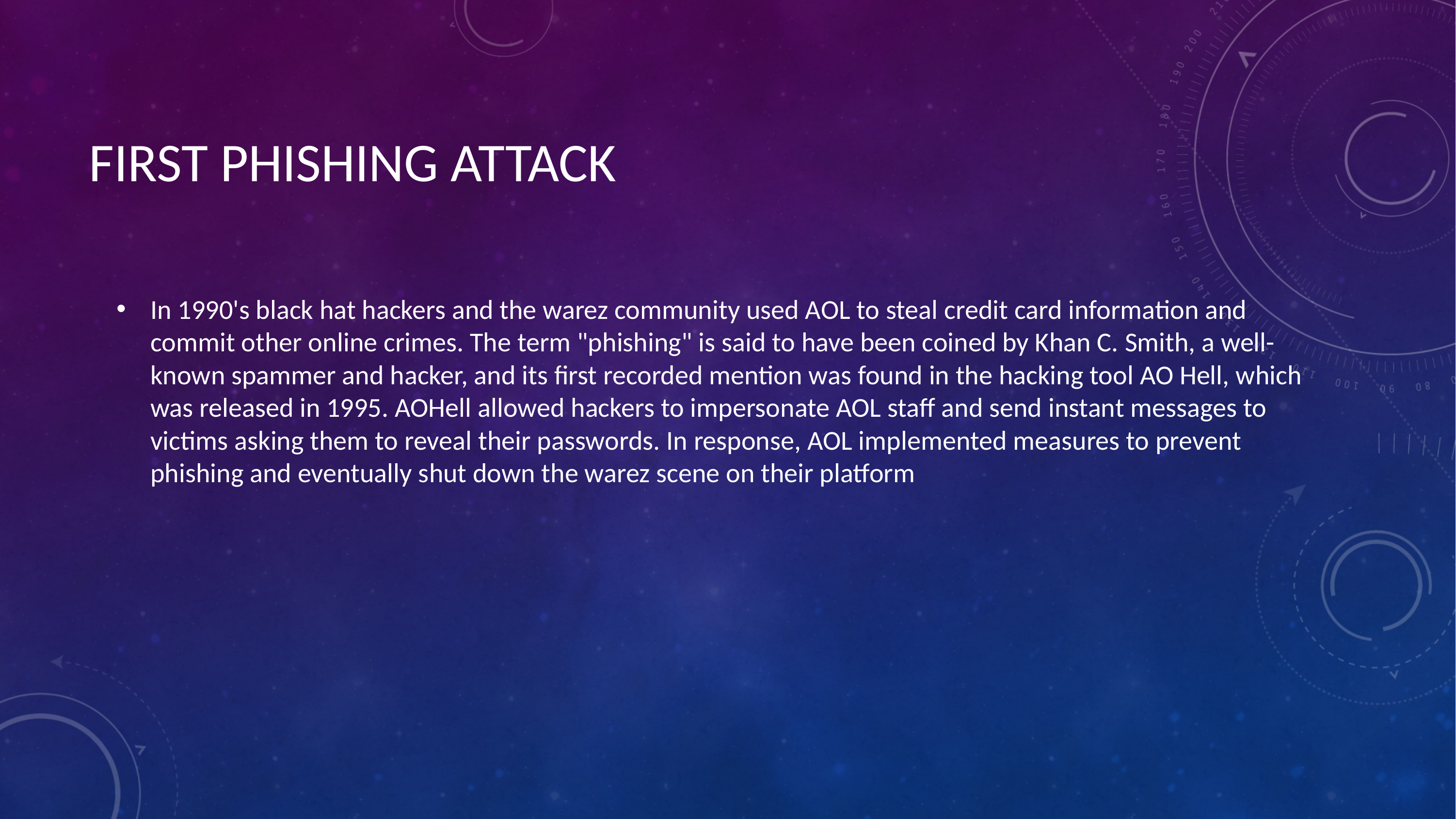

# First phishing attack
In 1990's black hat hackers and the warez community used AOL to steal credit card information and commit other online crimes. The term "phishing" is said to have been coined by Khan C. Smith, a well-known spammer and hacker, and its first recorded mention was found in the hacking tool AO Hell, which was released in 1995. AOHell allowed hackers to impersonate AOL staff and send instant messages to victims asking them to reveal their passwords. In response, AOL implemented measures to prevent phishing and eventually shut down the warez scene on their platform